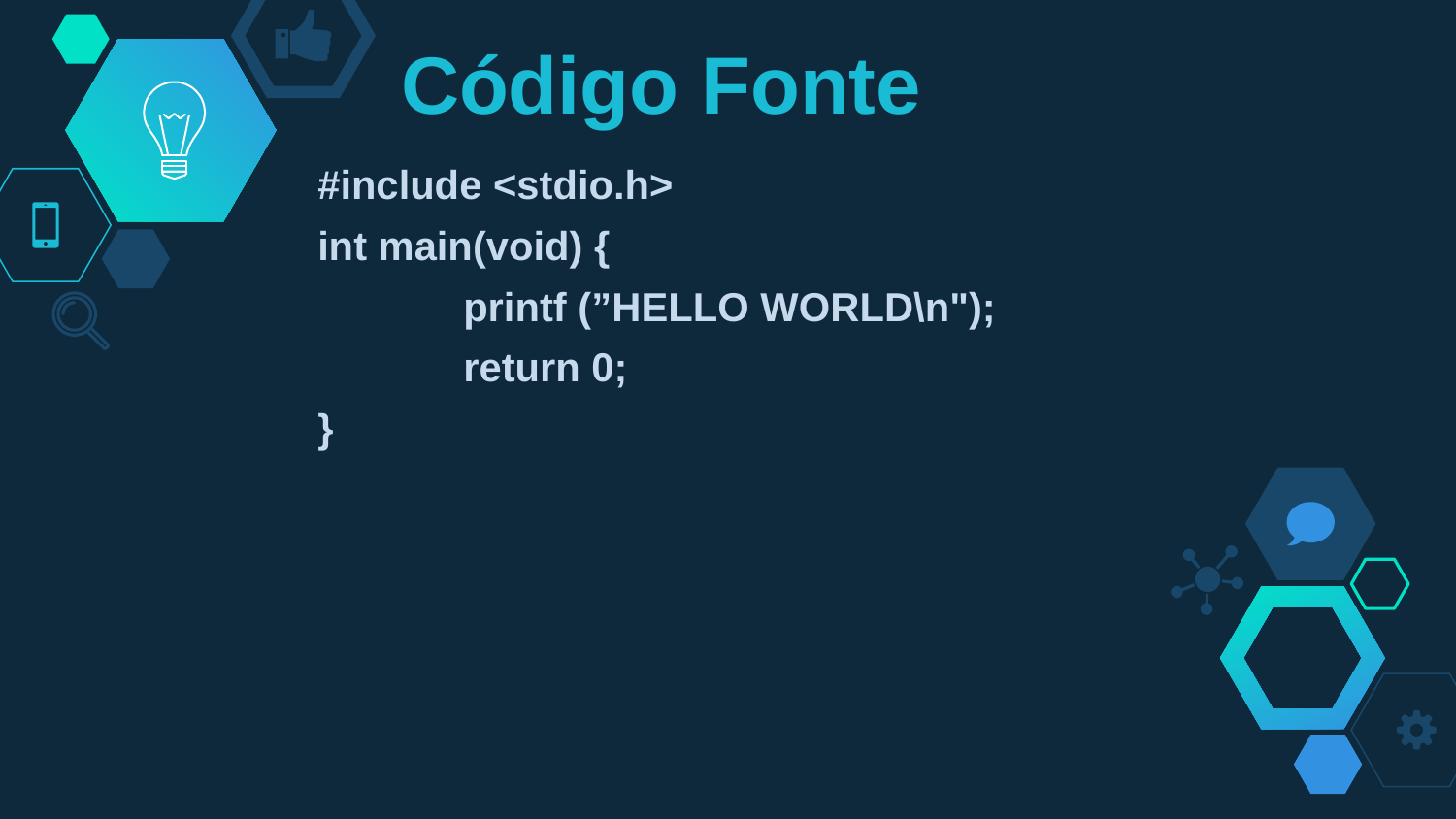

# Código Fonte
#include <stdio.h>
int main(void) {
	printf (”HELLO WORLD\n");
	return 0;
}